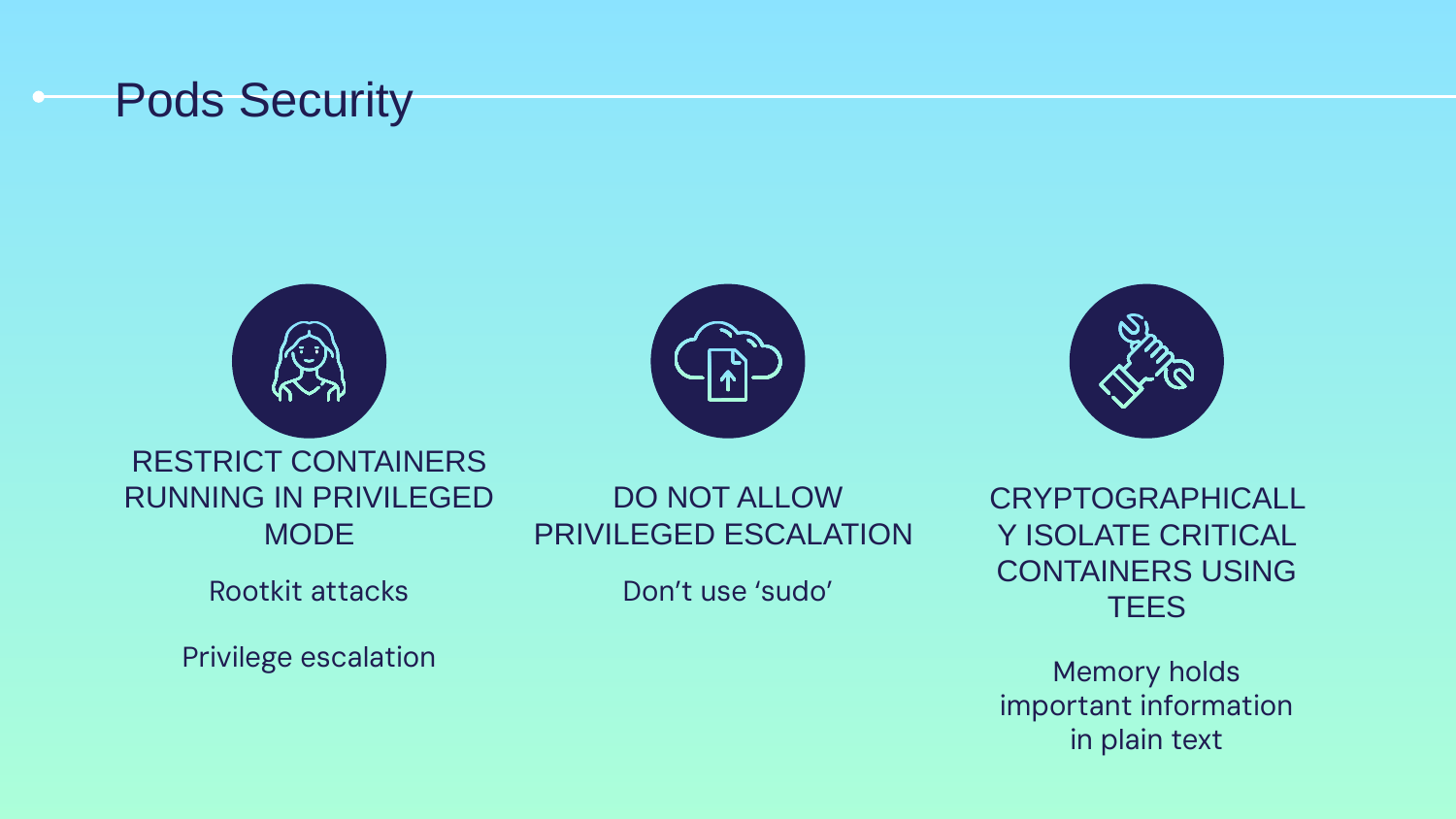

# Pods Security

CRYPTOGRAPHICALLY ISOLATE CRITICAL CONTAINERS USING TEES
RESTRICT CONTAINERS RUNNING IN PRIVILEGED MODE
DO NOT ALLOW PRIVILEGED ESCALATION
Rootkit attacks
Privilege escalation
Don’t use ‘sudo’
Memory holds important information in plain text